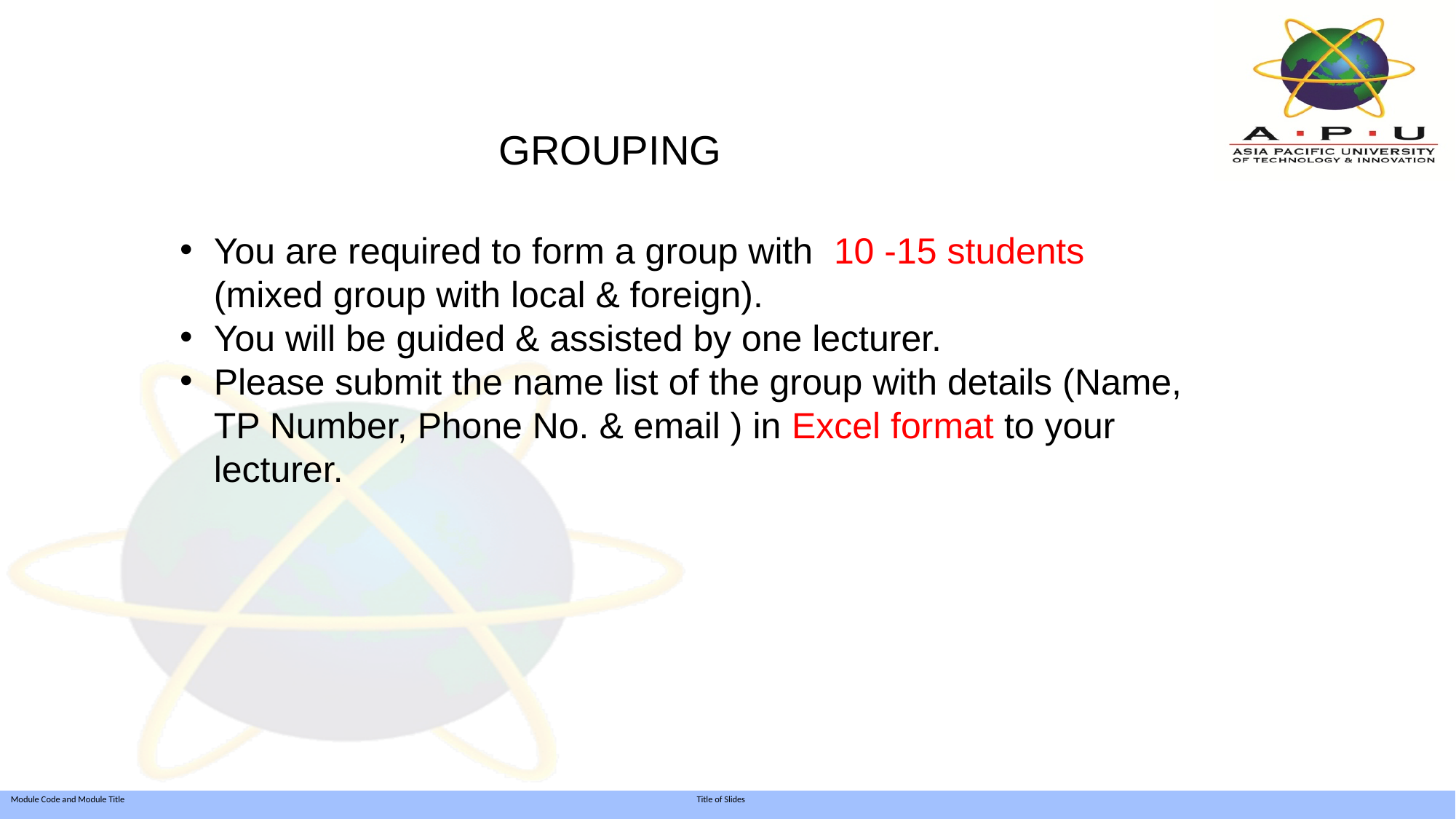

# GROUPING
You are required to form a group with  10 -15 students (mixed group with local & foreign).
You will be guided & assisted by one lecturer.
Please submit the name list of the group with details (Name, TP Number, Phone No. & email ) in Excel format to your lecturer.